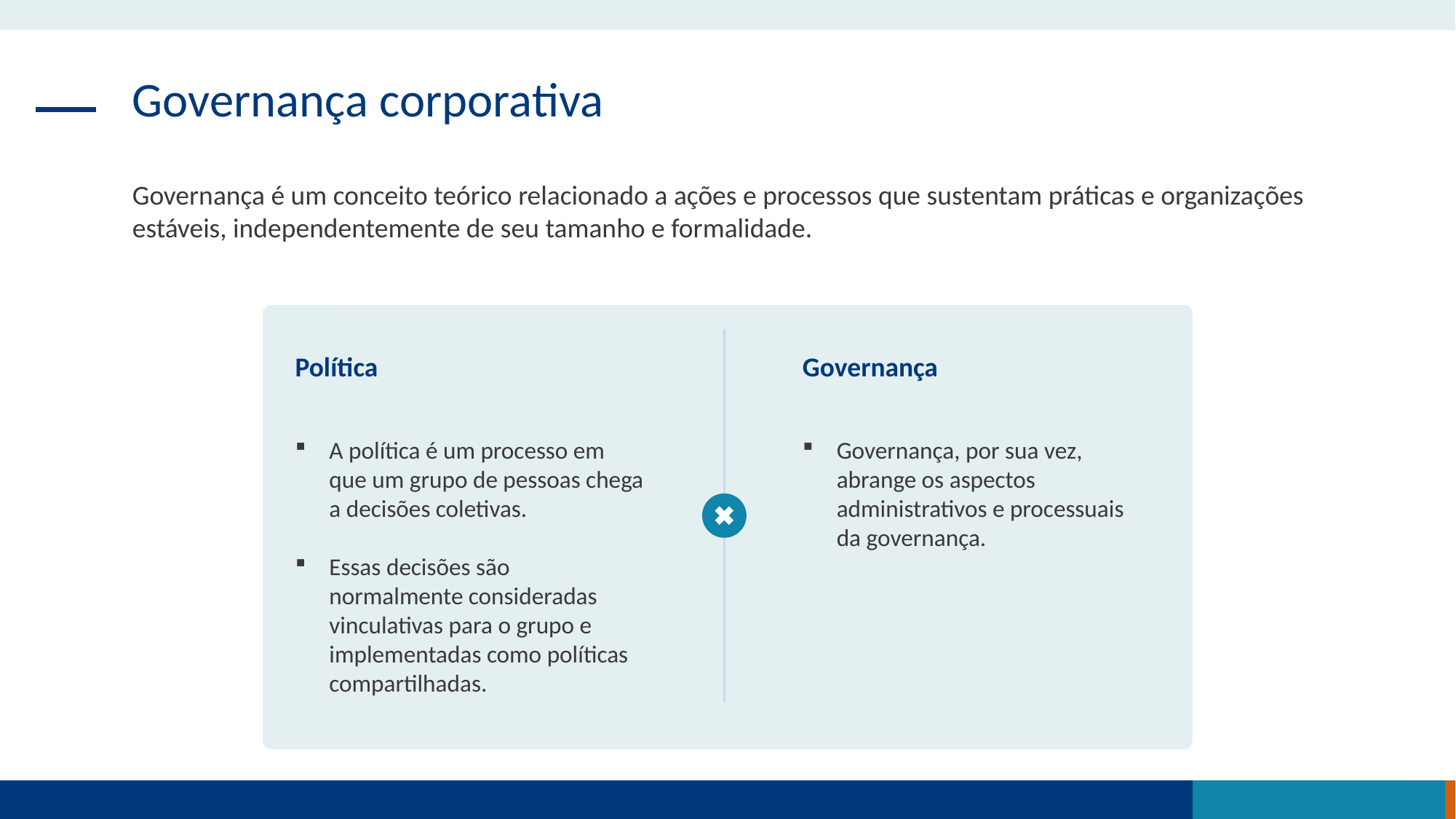

Governança corporativa
Governança é um conceito teórico relacionado a ações e processos que sustentam práticas e organizações estáveis, independentemente de seu tamanho e formalidade.

Política
Governança
A política é um processo em que um grupo de pessoas chega a decisões coletivas.

Essas decisões são normalmente consideradas vinculativas para o grupo e implementadas como políticas compartilhadas.
Governança, por sua vez, abrange os aspectos administrativos e processuais da governança.